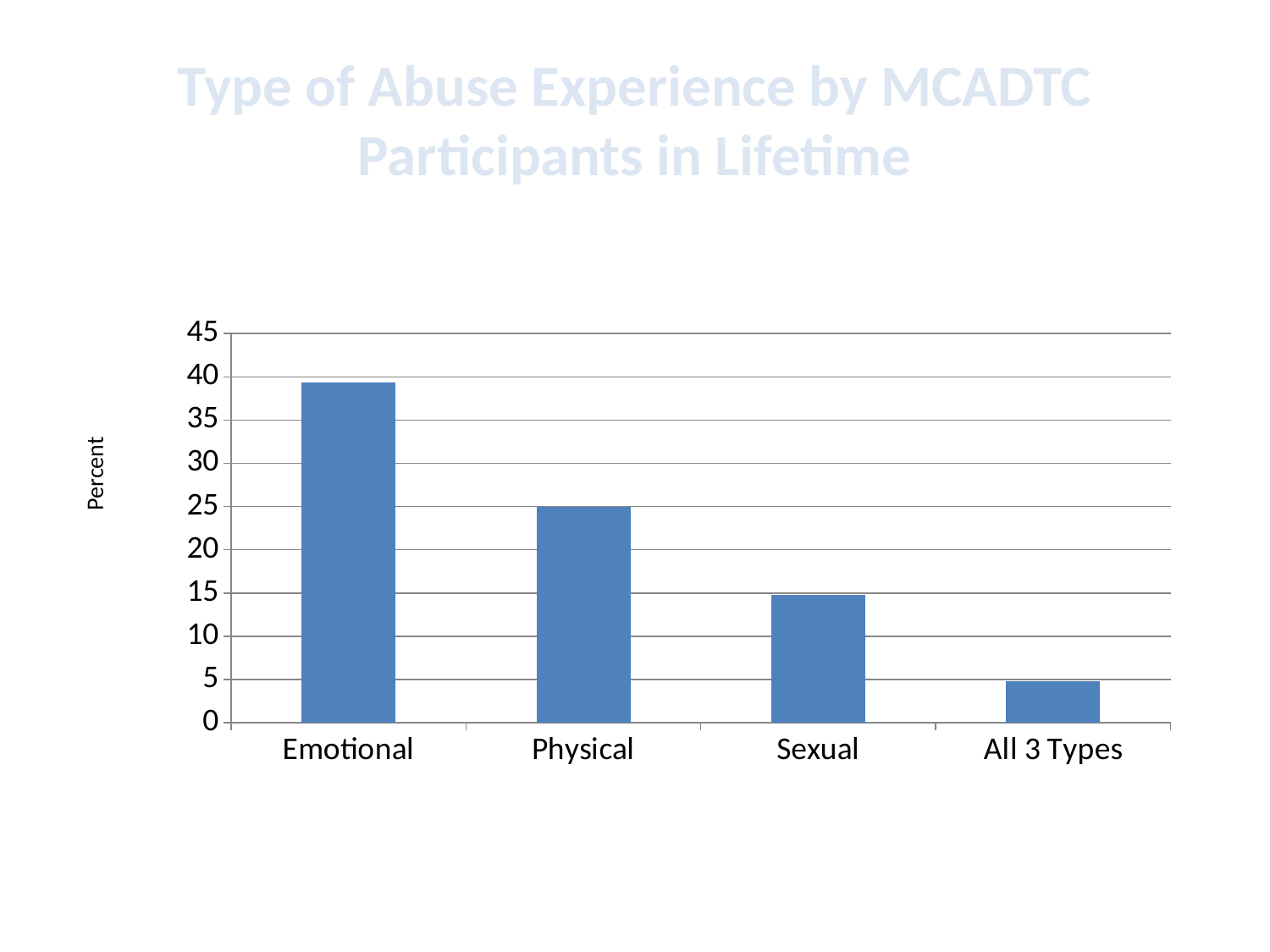

# Type of Abuse Experience by MCADTC Participants in Lifetime

### Chart

| Category | Percent |
|---|---|
| Emotional | 39.3 |
| Physical | 25.0 |
| Sexual | 14.8 |
| All 3 Types | 4.8 |
Percent